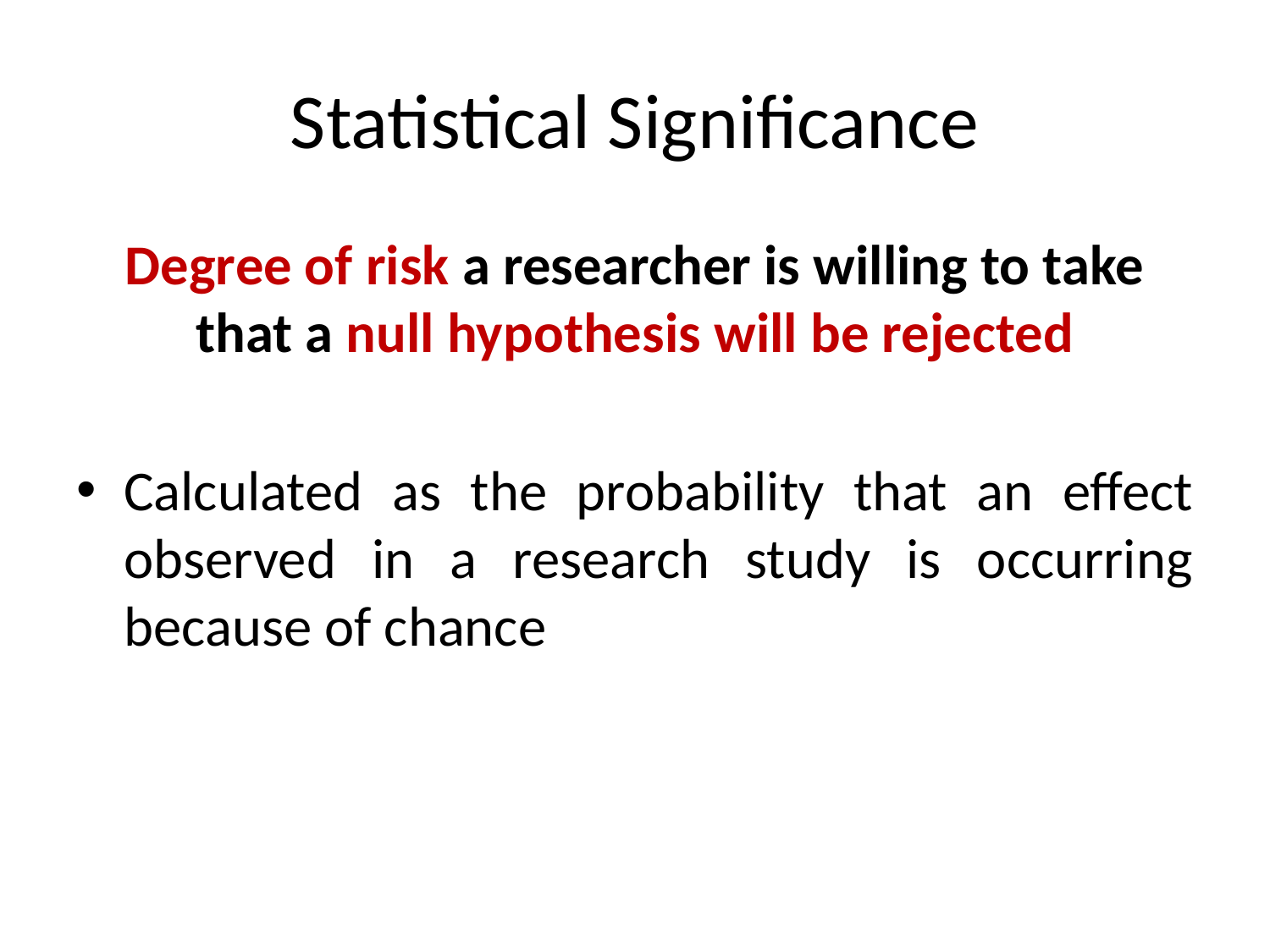

# Statistical Significance
Degree of risk a researcher is willing to take that a null hypothesis will be rejected

Calculated as the probability that an effect observed in a research study is occurring because of chance